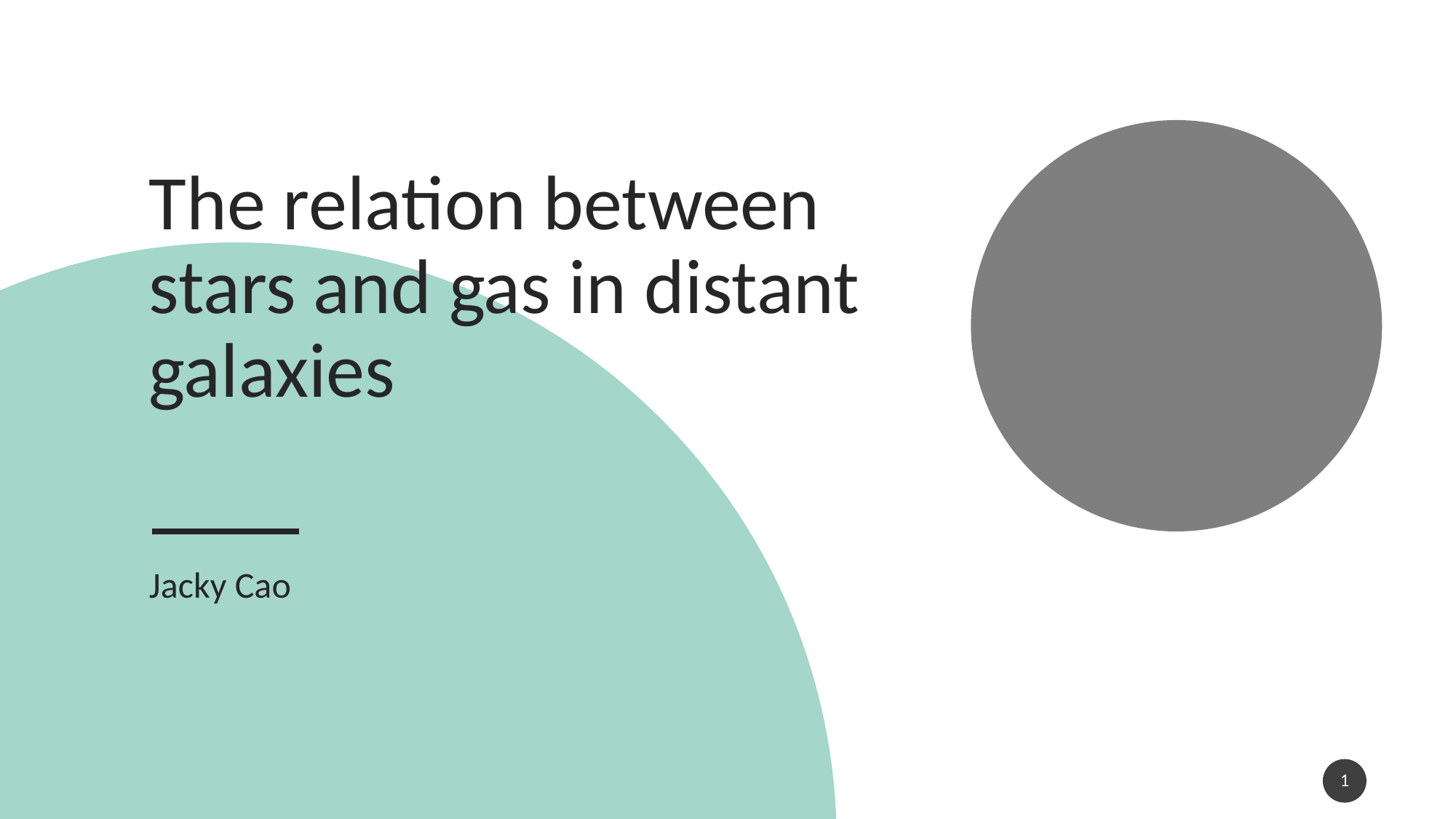

# The relation between stars and gas in distant galaxies

Jacky Cao
1